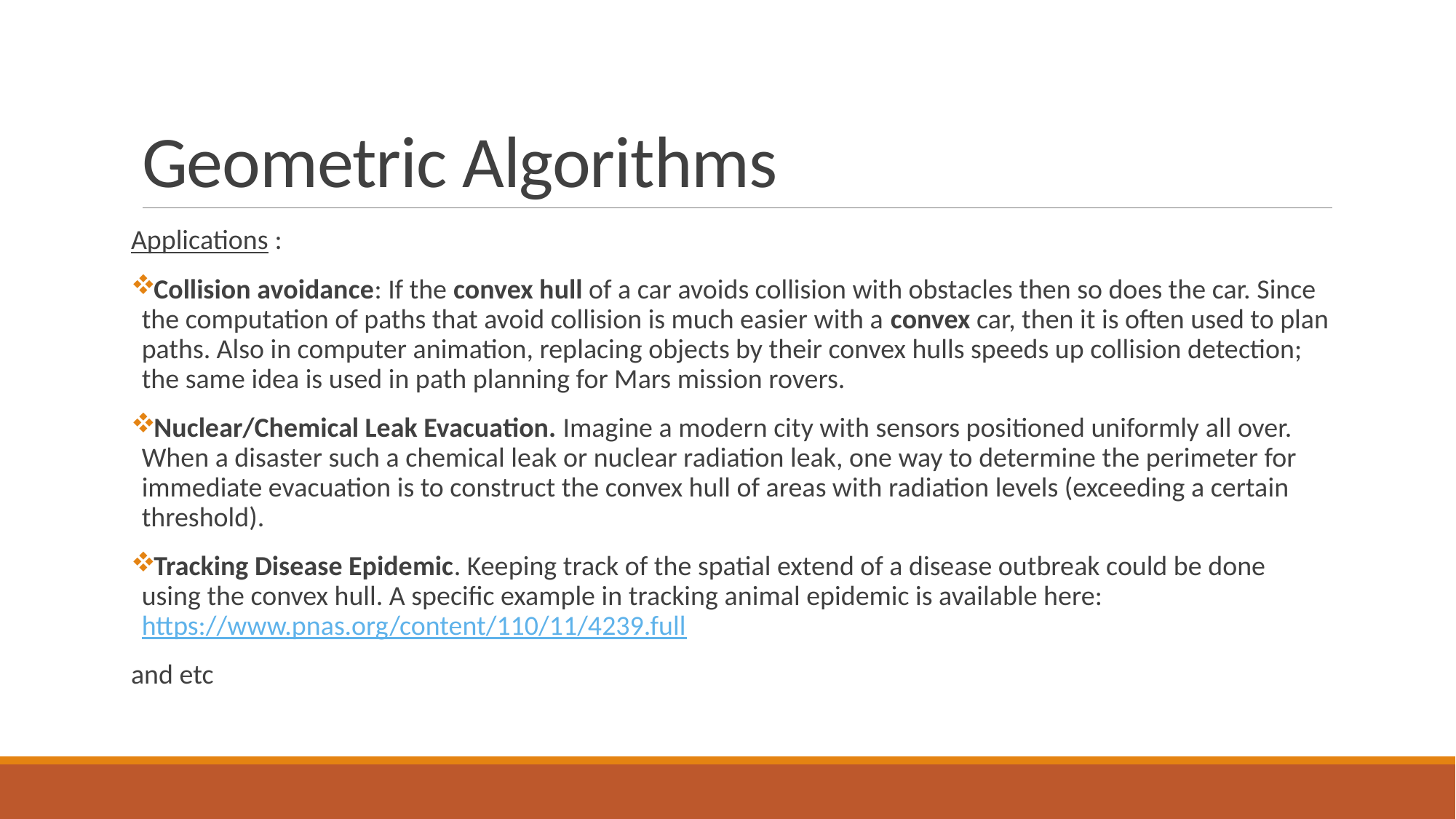

# Geometric Algorithms
Applications :
Collision avoidance: If the convex hull of a car avoids collision with obstacles then so does the car. Since the computation of paths that avoid collision is much easier with a convex car, then it is often used to plan paths. Also in computer animation, replacing objects by their convex hulls speeds up collision detection; the same idea is used in path planning for Mars mission rovers.
Nuclear/Chemical Leak Evacuation. Imagine a modern city with sensors positioned uniformly all over. When a disaster such a chemical leak or nuclear radiation leak, one way to determine the perimeter for immediate evacuation is to construct the convex hull of areas with radiation levels (exceeding a certain threshold).
Tracking Disease Epidemic. Keeping track of the spatial extend of a disease outbreak could be done using the convex hull. A specific example in tracking animal epidemic is available here: https://www.pnas.org/content/110/11/4239.full
and etc